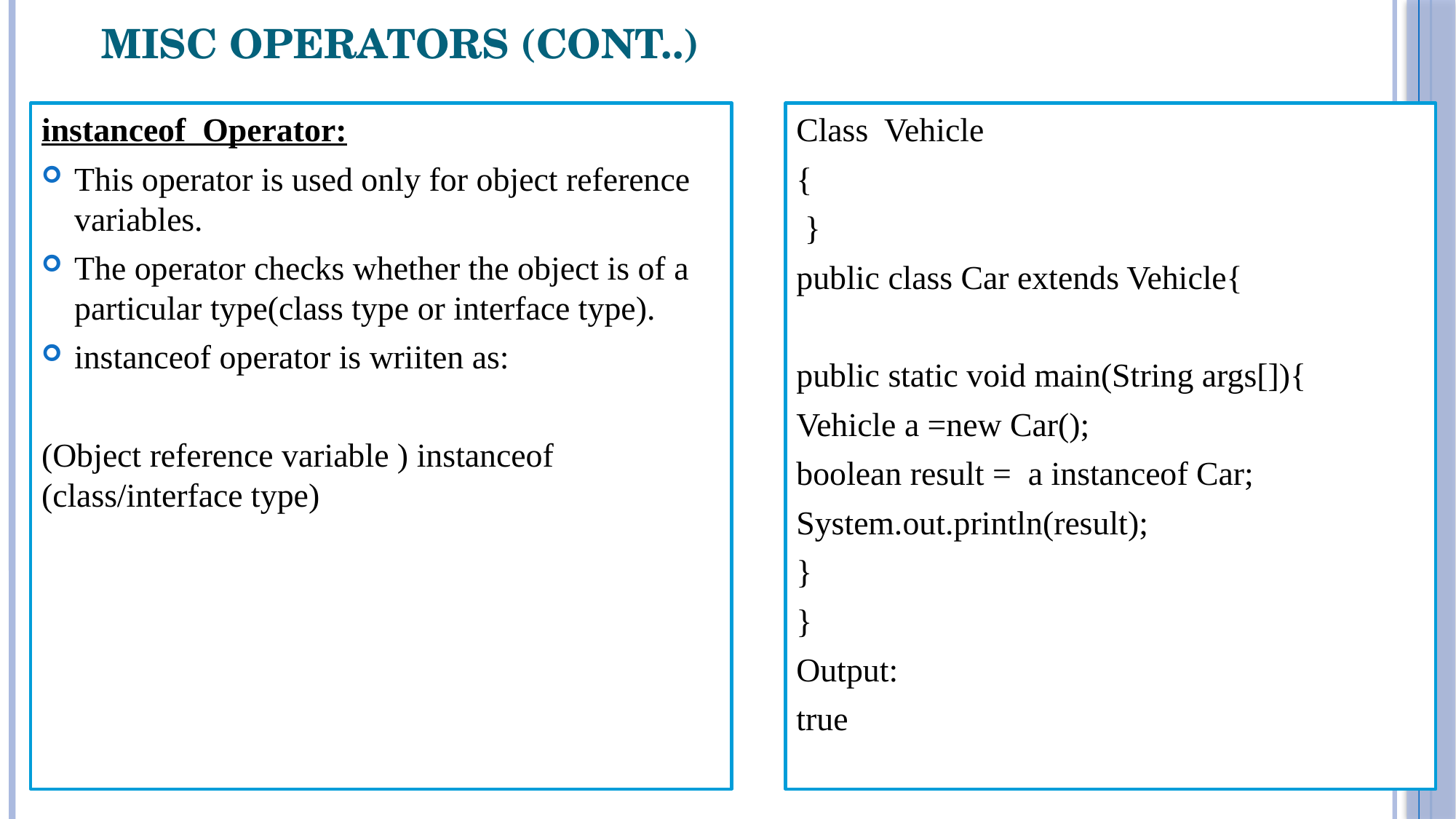

# Misc Operators (cont..)
instanceof  Operator:
This operator is used only for object reference variables.
The operator checks whether the object is of a particular type(class type or interface type).
instanceof operator is wriiten as:

(Object reference variable ) instanceof  (class/interface type)
Class  Vehicle
{
 }
public class Car extends Vehicle{

public static void main(String args[]){
Vehicle a =new Car();
boolean result =  a instanceof Car;
System.out.println(result);
}
}
Output:
true